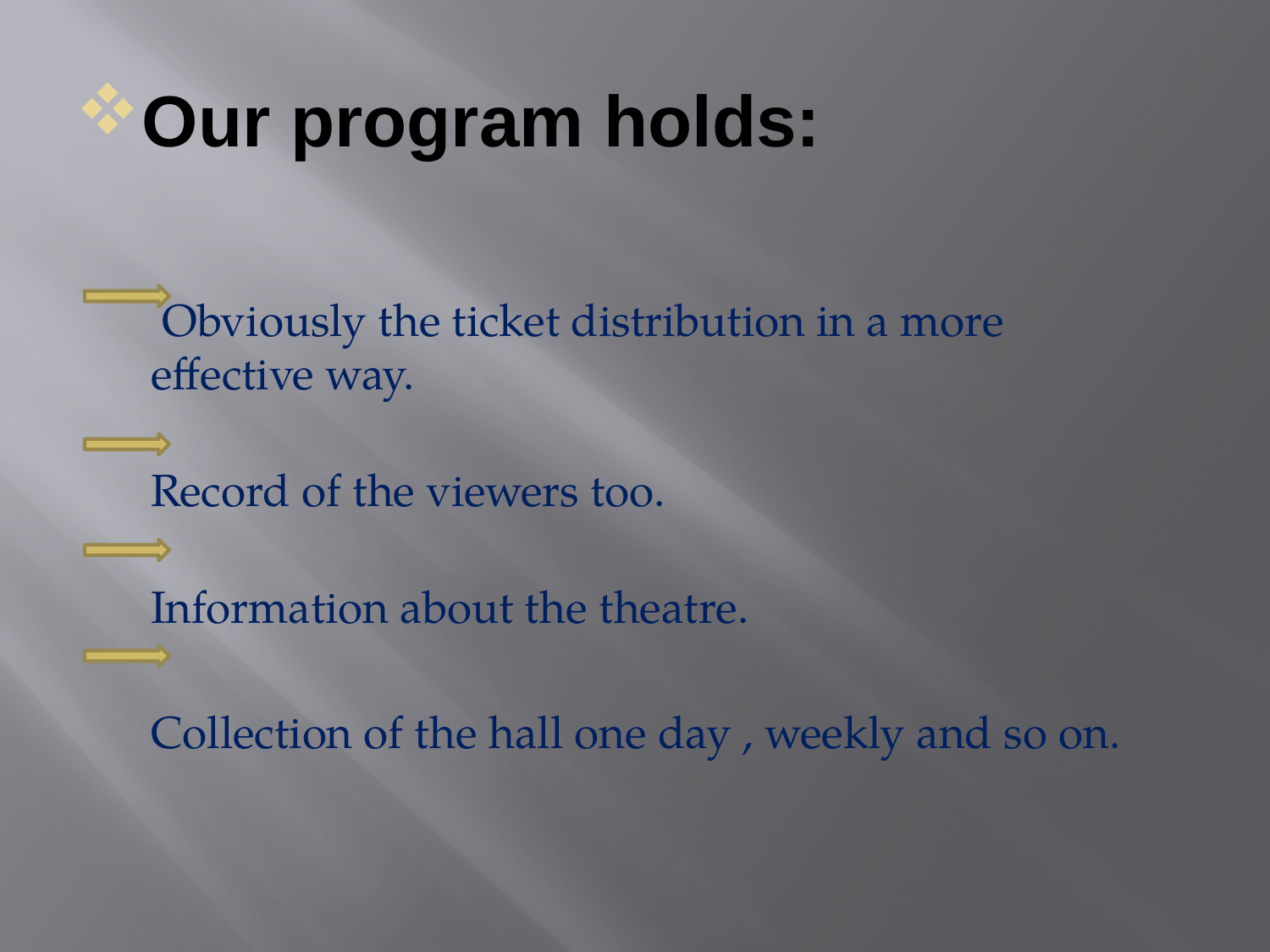

# Our program holds:

		 Obviously the ticket distribution in a more        	effective way.
	Record of the viewers too.
	Information about the theatre.

		Collection of the hall one day , weekly and so on.